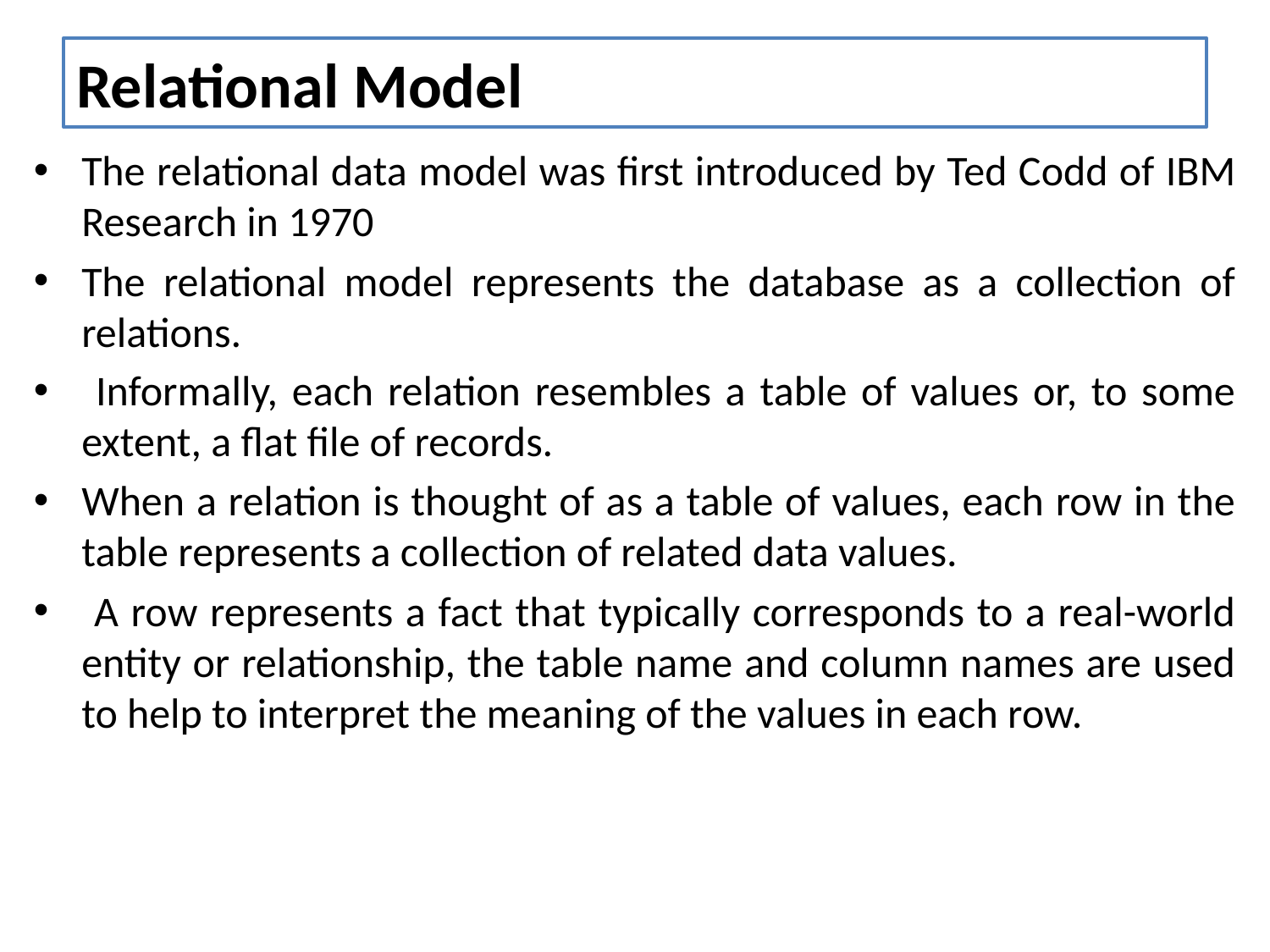

# Relational Model
The relational data model was first introduced by Ted Codd of IBM Research in 1970
The relational model represents the database as a collection of relations.
 Informally, each relation resembles a table of values or, to some extent, a flat file of records.
When a relation is thought of as a table of values, each row in the table represents a collection of related data values.
 A row represents a fact that typically corresponds to a real-world entity or relationship, the table name and column names are used to help to interpret the meaning of the values in each row.